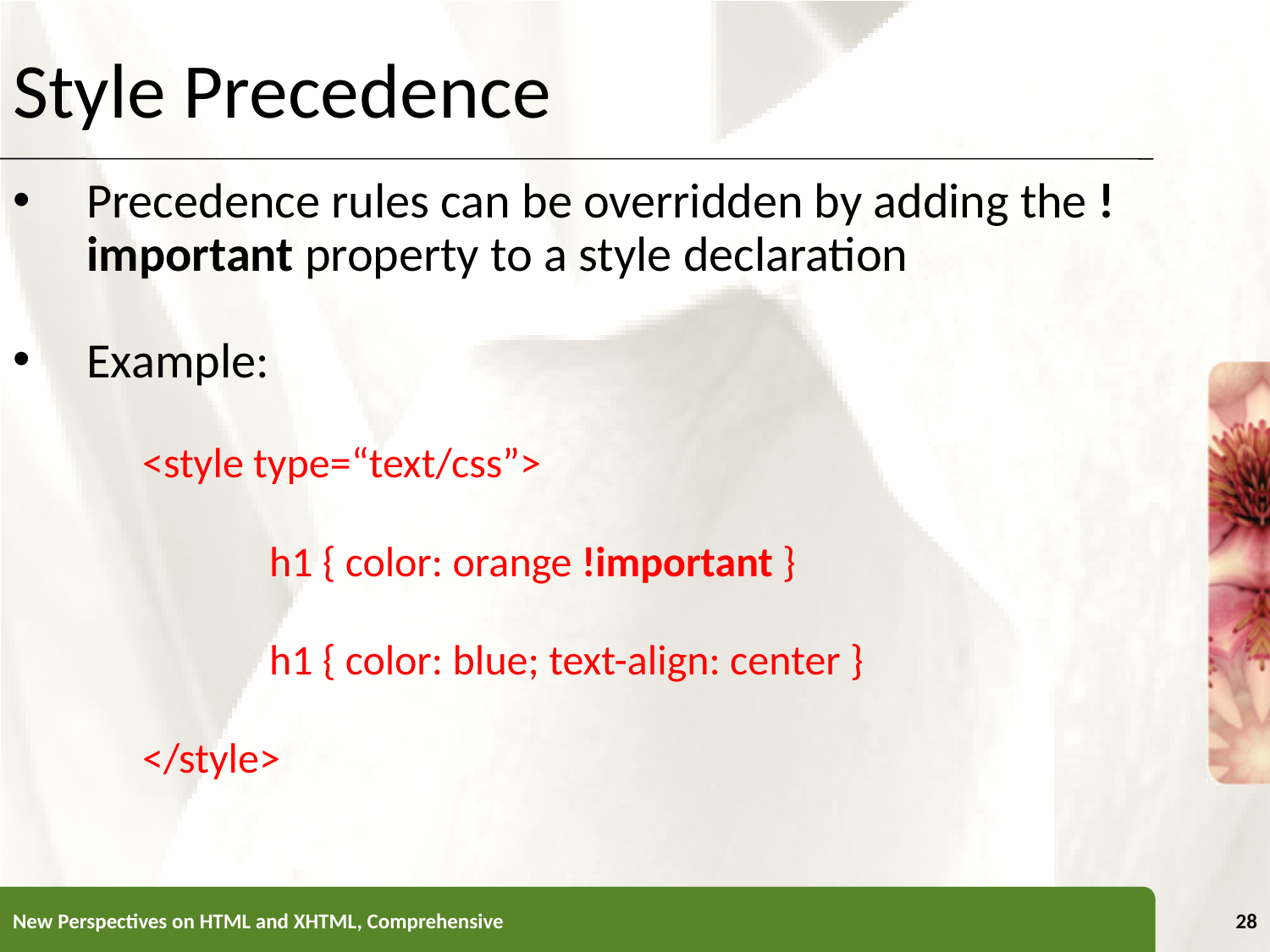

Style Precedence
Precedence rules can be overridden by adding the !important property to a style declaration
Example:
	<style type=“text/css”>
		h1 { color: orange !important }
		h1 { color: blue; text-align: center }
	</style>
New Perspectives on HTML and XHTML, Comprehensive
28